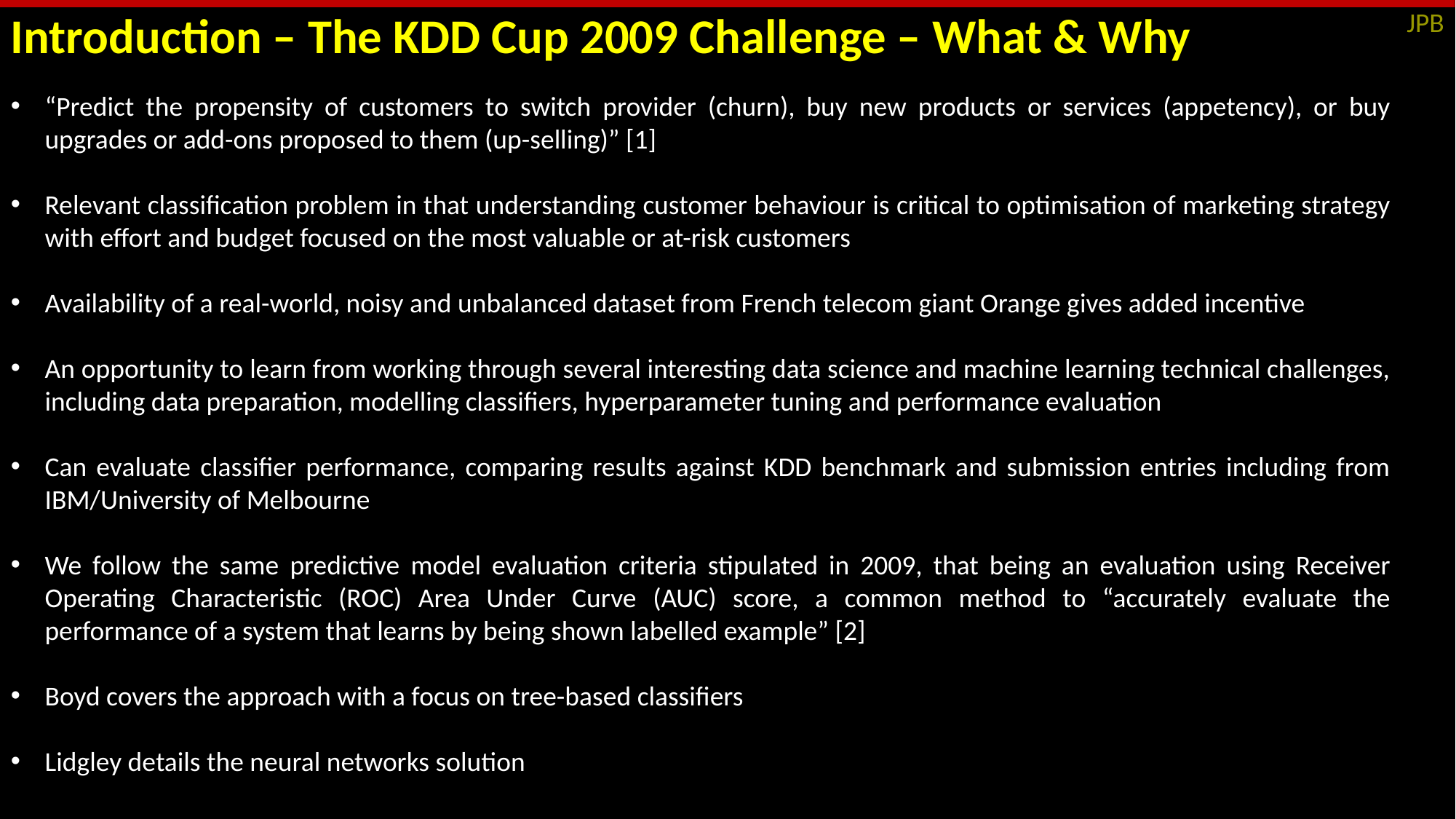

JPB
Introduction – The KDD Cup 2009 Challenge – What & Why

“Predict the propensity of customers to switch provider (churn), buy new products or services (appetency), or buy upgrades or add-ons proposed to them (up-selling)” [1]

Relevant classification problem in that understanding customer behaviour is critical to optimisation of marketing strategy with effort and budget focused on the most valuable or at-risk customers

Availability of a real-world, noisy and unbalanced dataset from French telecom giant Orange gives added incentive

An opportunity to learn from working through several interesting data science and machine learning technical challenges, including data preparation, modelling classifiers, hyperparameter tuning and performance evaluation

Can evaluate classifier performance, comparing results against KDD benchmark and submission entries including from IBM/University of Melbourne

We follow the same predictive model evaluation criteria stipulated in 2009, that being an evaluation using Receiver Operating Characteristic (ROC) Area Under Curve (AUC) score, a common method to “accurately evaluate the performance of a system that learns by being shown labelled example” [2]

Boyd covers the approach with a focus on tree-based classifiers

Lidgley details the neural networks solution